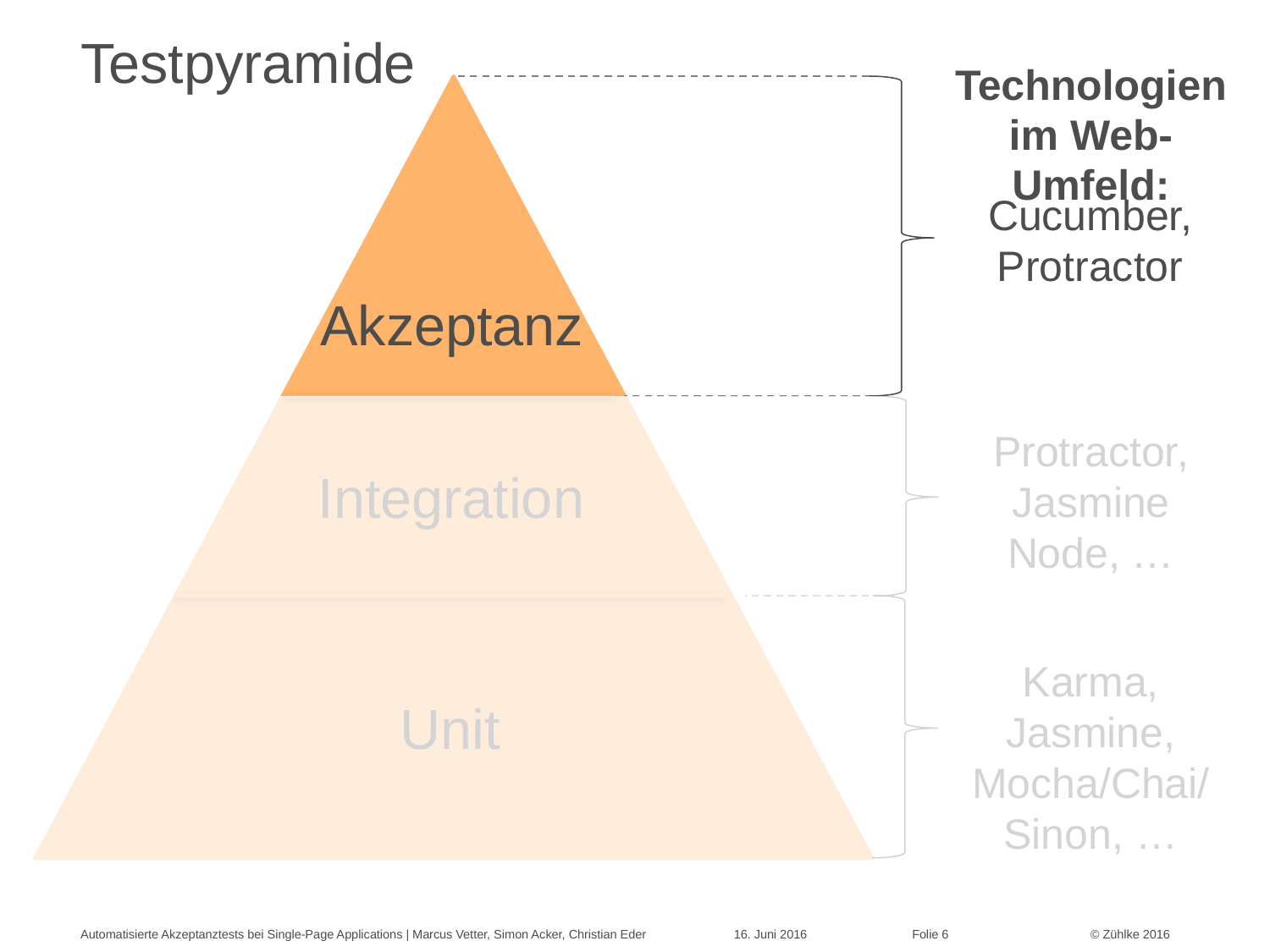

# Testpyramide
Technologien im Web-Umfeld:

Cucumber,
Protractor
Akzeptanz

Protractor,
Jasmine
Node, …
Integration

Karma,
Jasmine,
Mocha/Chai/
Sinon, …
Unit